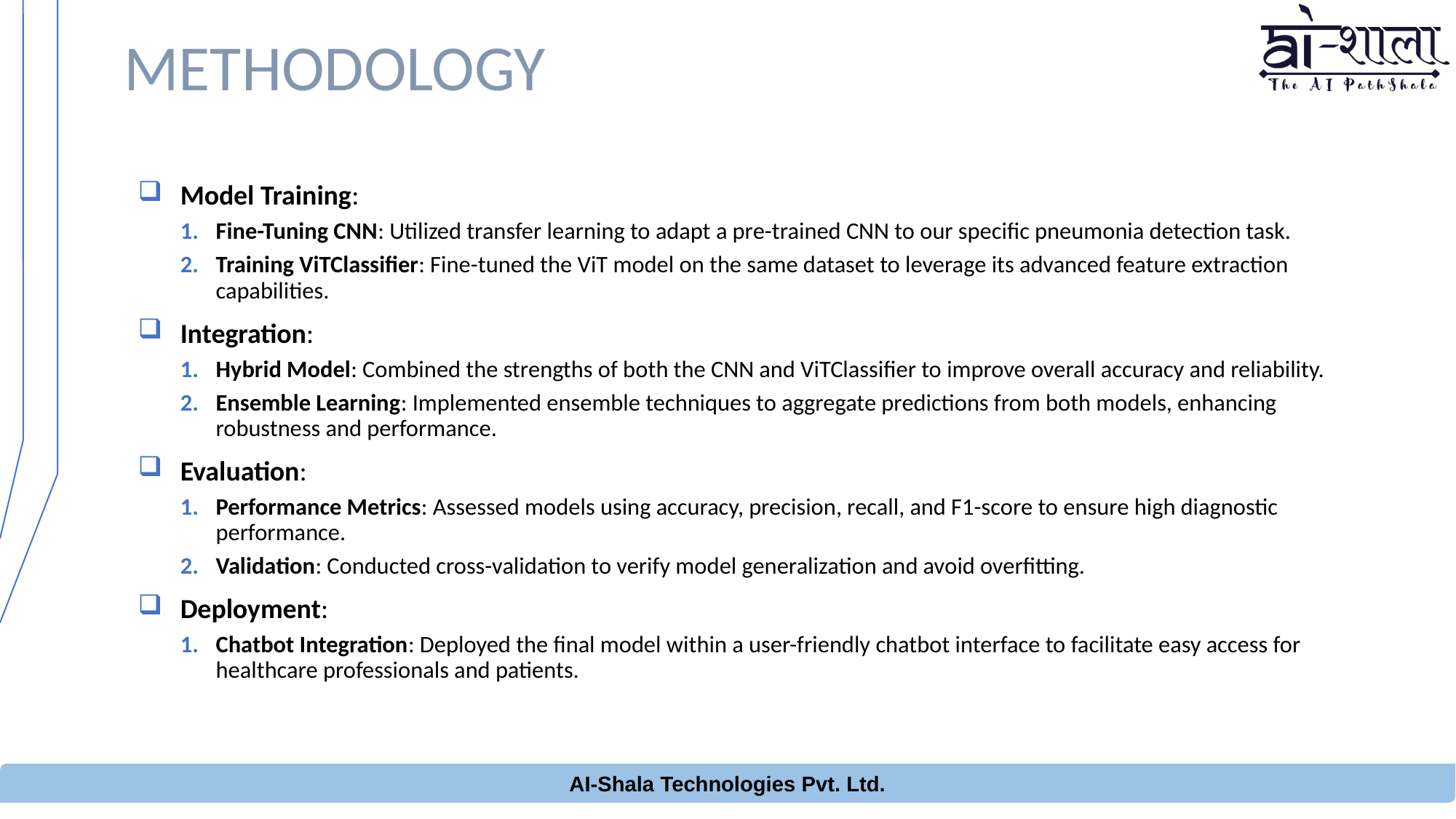

# METHODOLOGY
Model Training:
Fine-Tuning CNN: Utilized transfer learning to adapt a pre-trained CNN to our specific pneumonia detection task.
Training ViTClassifier: Fine-tuned the ViT model on the same dataset to leverage its advanced feature extraction capabilities.
Integration:
Hybrid Model: Combined the strengths of both the CNN and ViTClassifier to improve overall accuracy and reliability.
Ensemble Learning: Implemented ensemble techniques to aggregate predictions from both models, enhancing robustness and performance.
Evaluation:
Performance Metrics: Assessed models using accuracy, precision, recall, and F1-score to ensure high diagnostic performance.
Validation: Conducted cross-validation to verify model generalization and avoid overfitting.
Deployment:
Chatbot Integration: Deployed the final model within a user-friendly chatbot interface to facilitate easy access for healthcare professionals and patients.